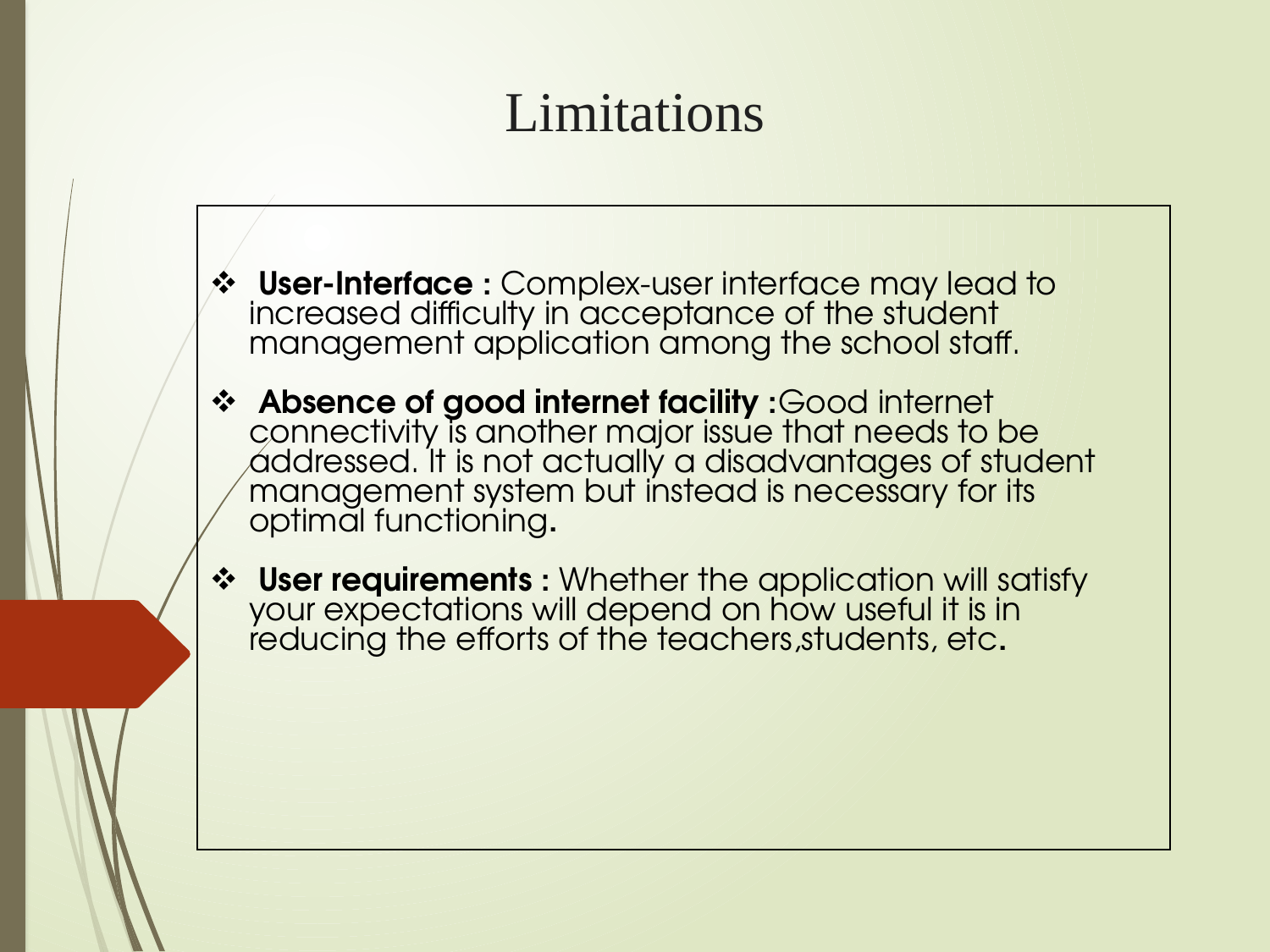

# Limitations
| User-Interface : Complex-user interface may lead to increased difficulty in acceptance of the student management application among the school staff. Absence of good internet facility :Good internet connectivity is another major issue that needs to be addressed. It is not actually a disadvantages of student management system but instead is necessary for its optimal functioning. User requirements : Whether the application will satisfy your expectations will depend on how useful it is in reducing the efforts of the teachers,students, etc. |
| --- |